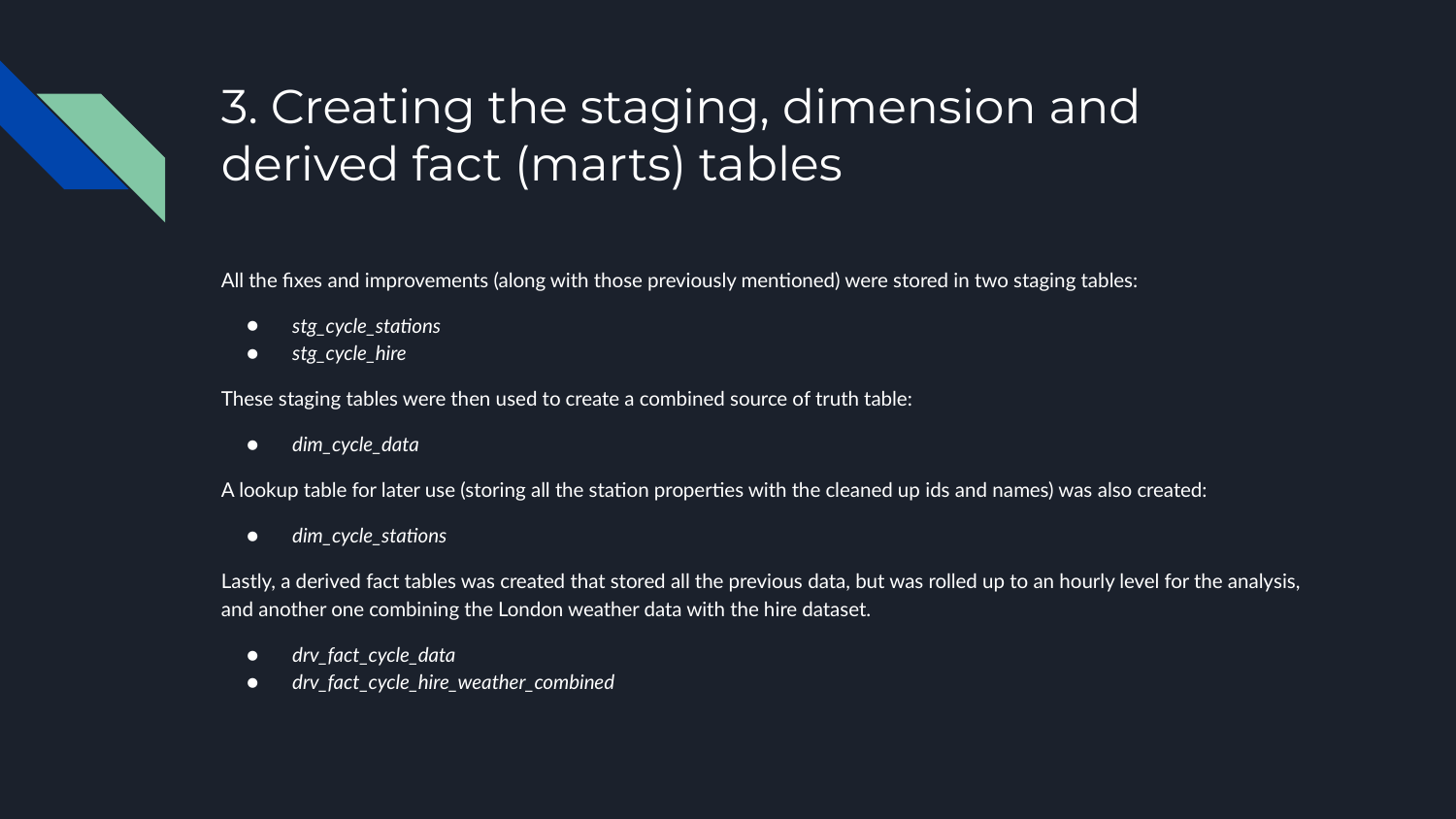

# 3. Creating the staging, dimension and derived fact (marts) tables
All the fixes and improvements (along with those previously mentioned) were stored in two staging tables:
stg_cycle_stations
stg_cycle_hire
These staging tables were then used to create a combined source of truth table:
dim_cycle_data
A lookup table for later use (storing all the station properties with the cleaned up ids and names) was also created:
dim_cycle_stations
Lastly, a derived fact tables was created that stored all the previous data, but was rolled up to an hourly level for the analysis, and another one combining the London weather data with the hire dataset.
drv_fact_cycle_data
drv_fact_cycle_hire_weather_combined